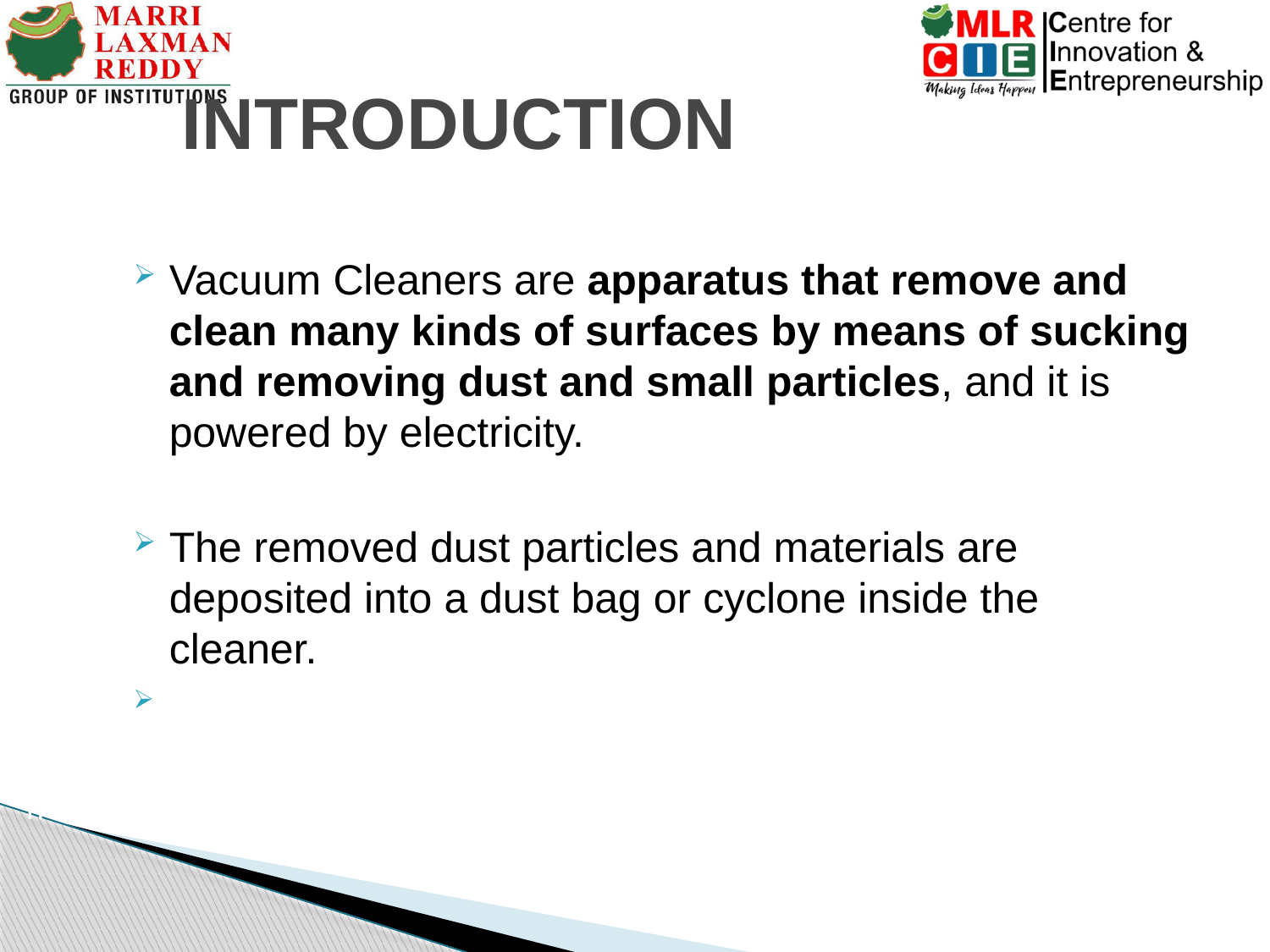

# INTRODUCTION
Vacuum Cleaners are apparatus that remove and clean many kinds of surfaces by means of sucking and removing dust and small particles, and it is powered by electricity.

The removed dust particles and materials are deposited into a dust bag or cyclone inside the cleaner.

IoT Hackathon 2019